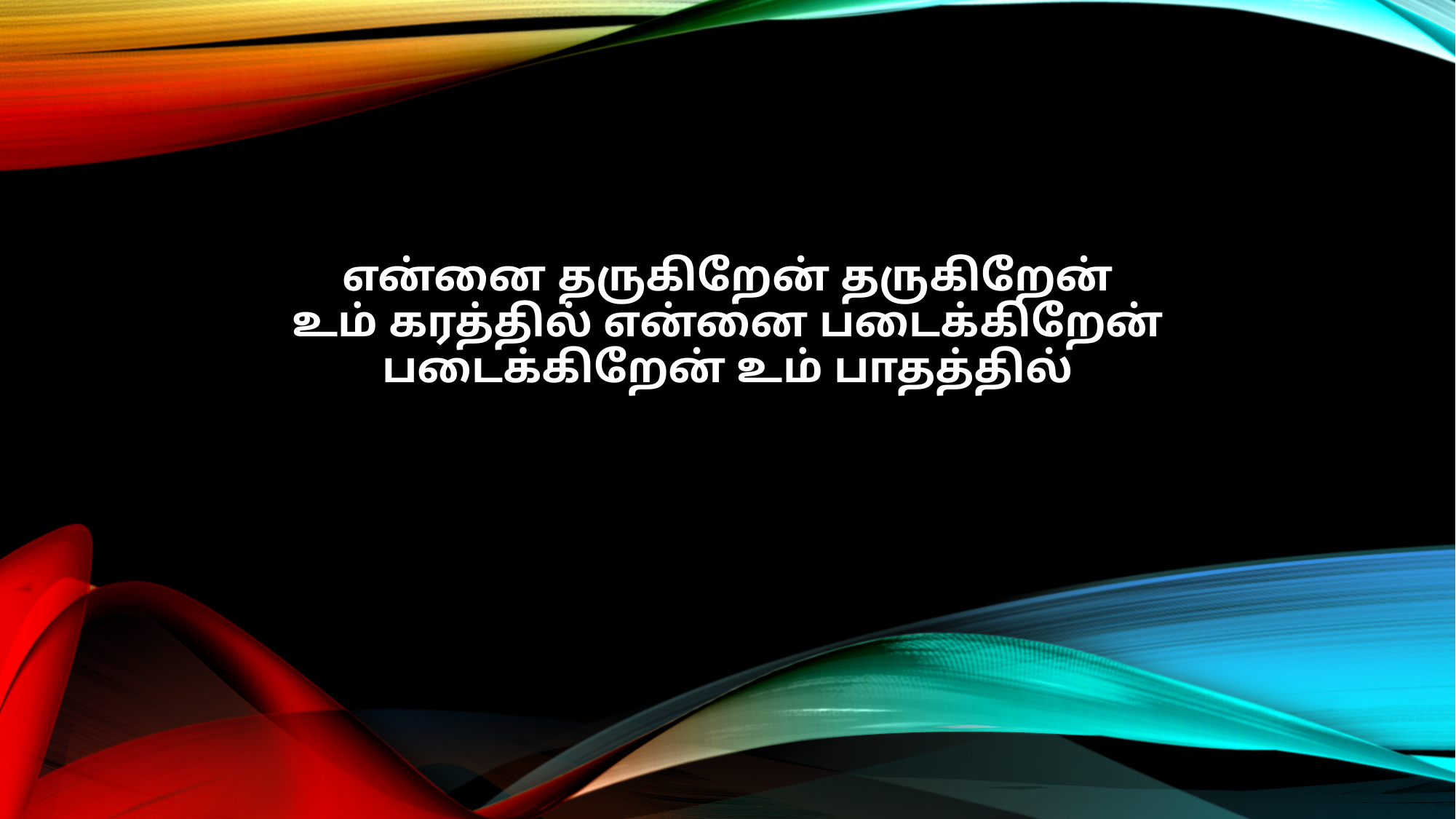

என்னை தருகிறேன் தருகிறேன்
உம் கரத்தில் என்னை படைக்கிறேன்
படைக்கிறேன் உம் பாதத்தில்